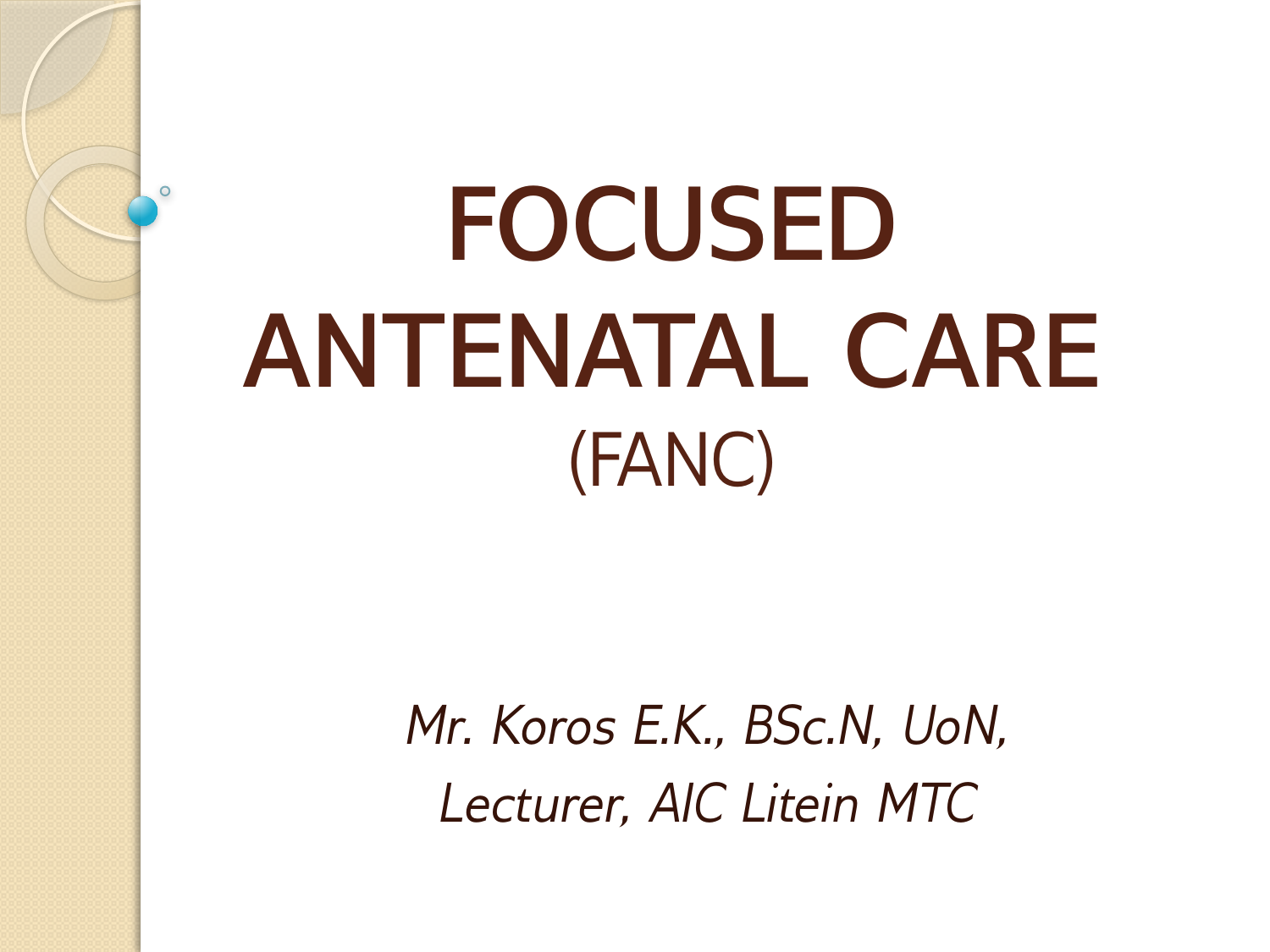

# FOCUSED ANTENATAL CARE (FANC)
Mr. Koros E.K., BSc.N, UoN,
Lecturer, AIC Litein MTC